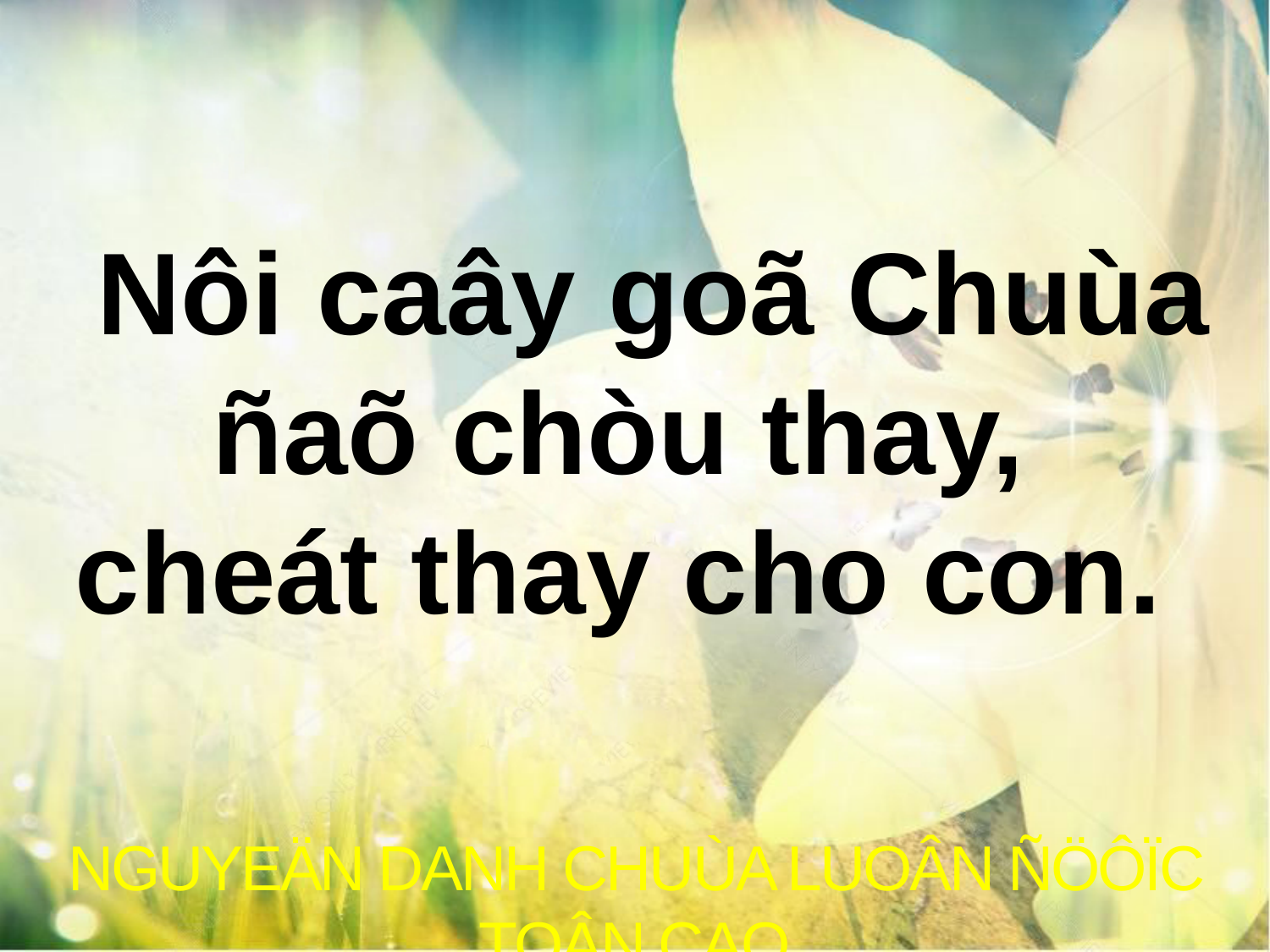

Nôi caây goã Chuùa
ñaõ chòu thay,
cheát thay cho con.
NGUYEÄN DANH CHUÙA LUOÂN ÑÖÔÏC TOÂN CAO